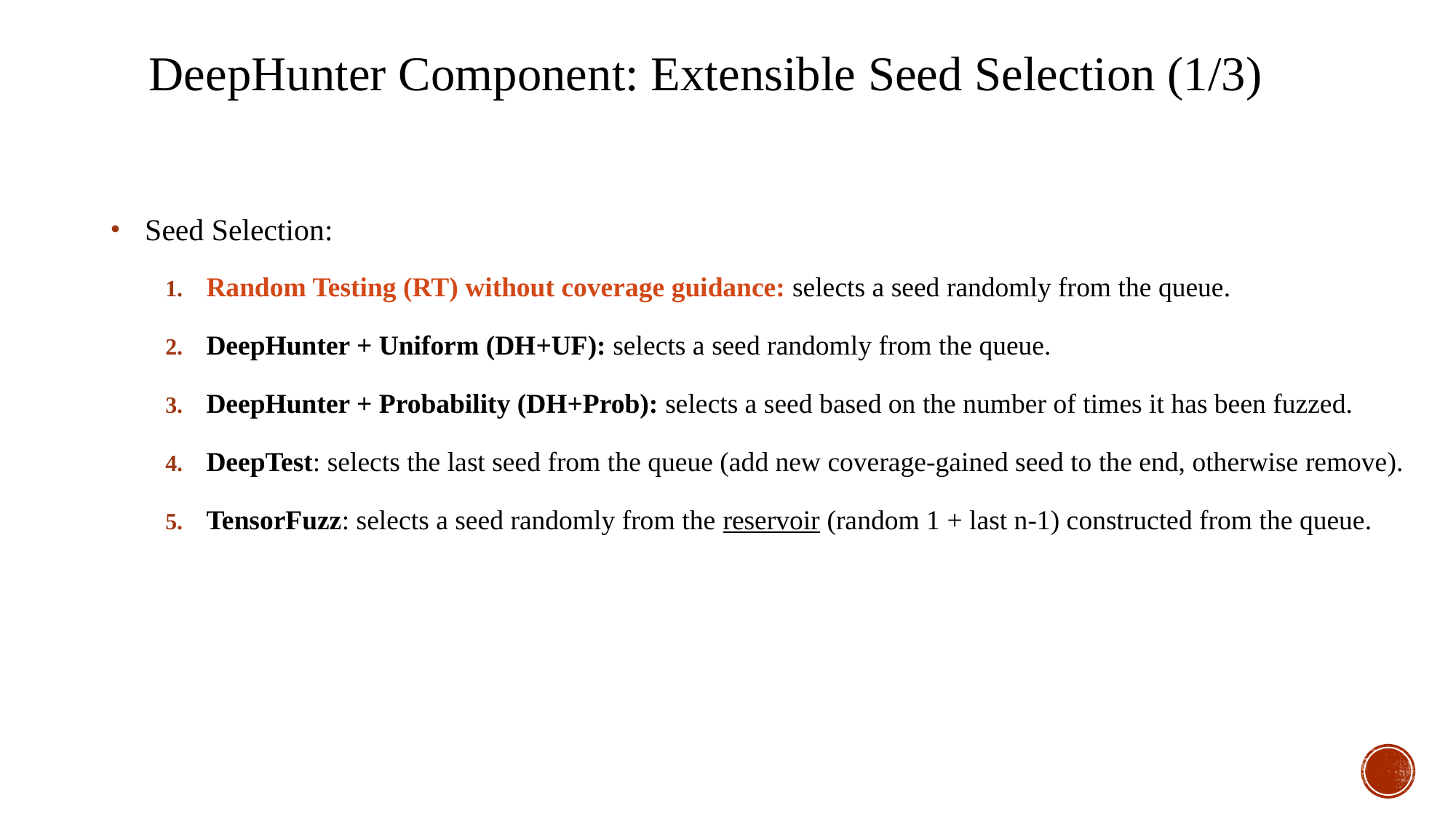

DeepHunter Component: Extensible Seed Selection (1/3)
Seed Selection:
Random Testing (RT) without coverage guidance: selects a seed randomly from the queue.
DeepHunter + Uniform (DH+UF): selects a seed randomly from the queue.
DeepHunter + Probability (DH+Prob): selects a seed based on the number of times it has been fuzzed.
DeepTest: selects the last seed from the queue (add new coverage-gained seed to the end, otherwise remove).
TensorFuzz: selects a seed randomly from the ﻿reservoir (random 1 + last n-1) constructed from the queue.